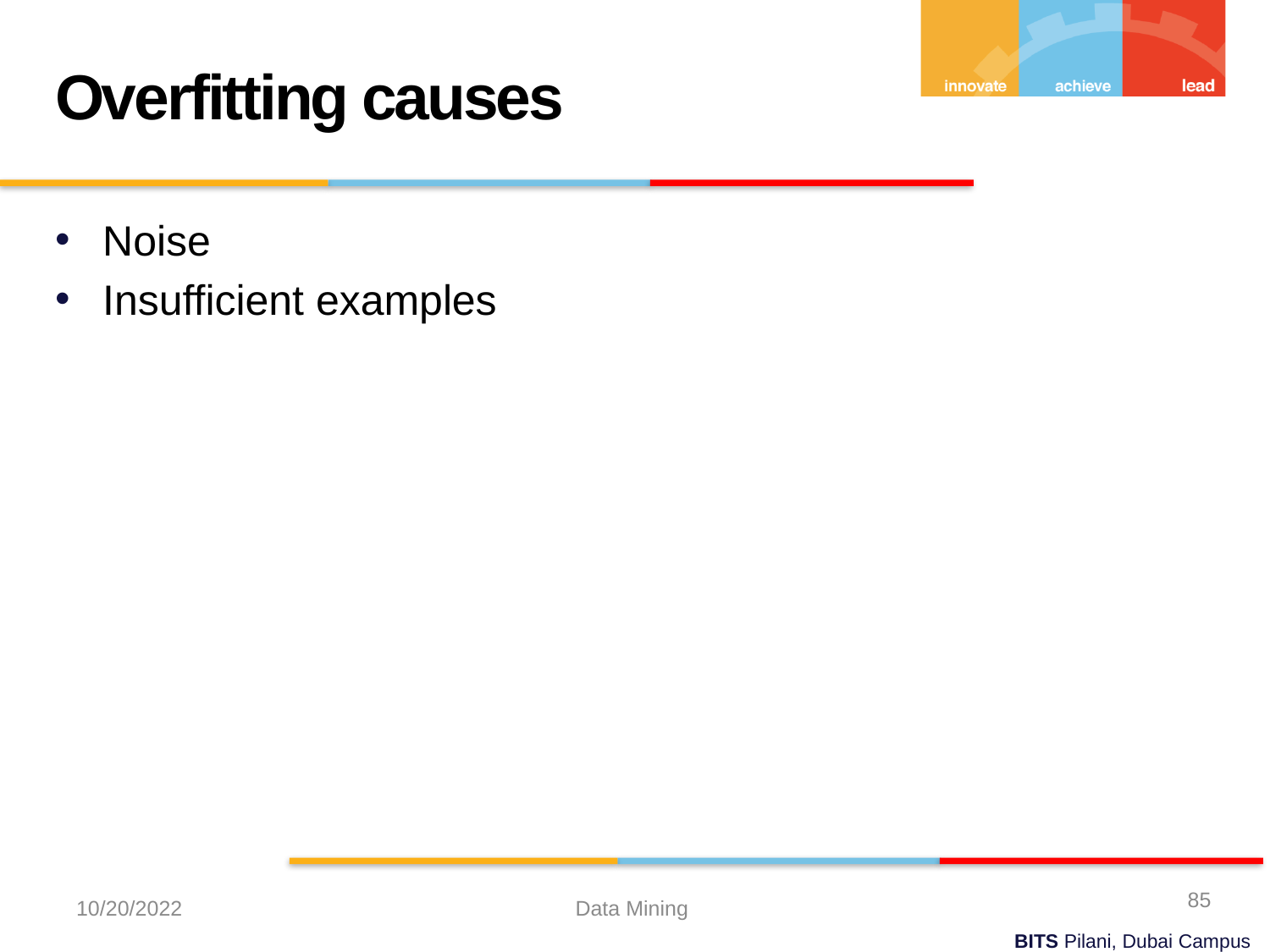

Overfitting causes
Noise
Insufficient examples
85
10/20/2022
Data Mining